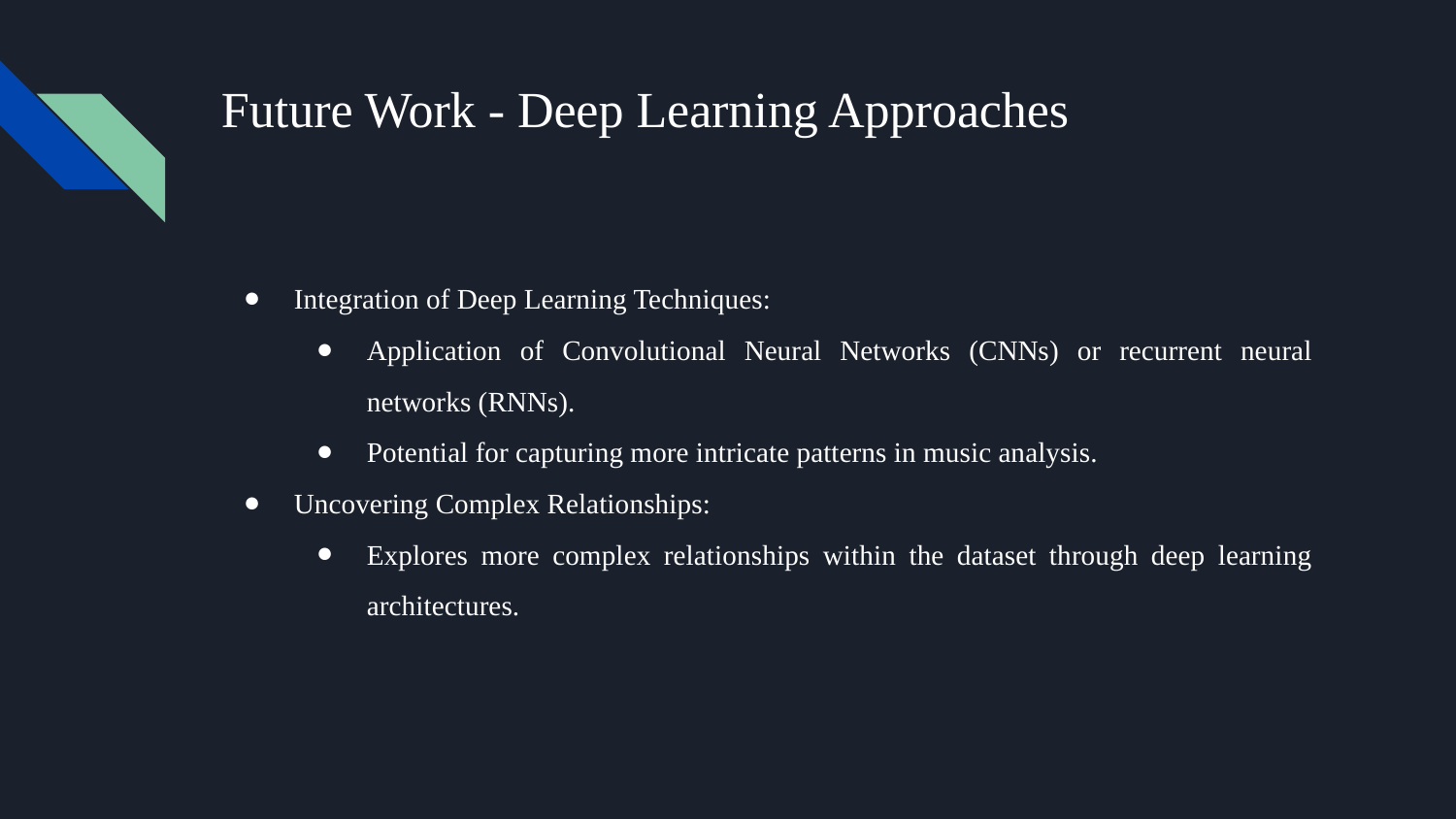

# Future Work - Deep Learning Approaches
Integration of Deep Learning Techniques:
Application of Convolutional Neural Networks (CNNs) or recurrent neural networks (RNNs).
Potential for capturing more intricate patterns in music analysis.
Uncovering Complex Relationships:
Explores more complex relationships within the dataset through deep learning architectures.